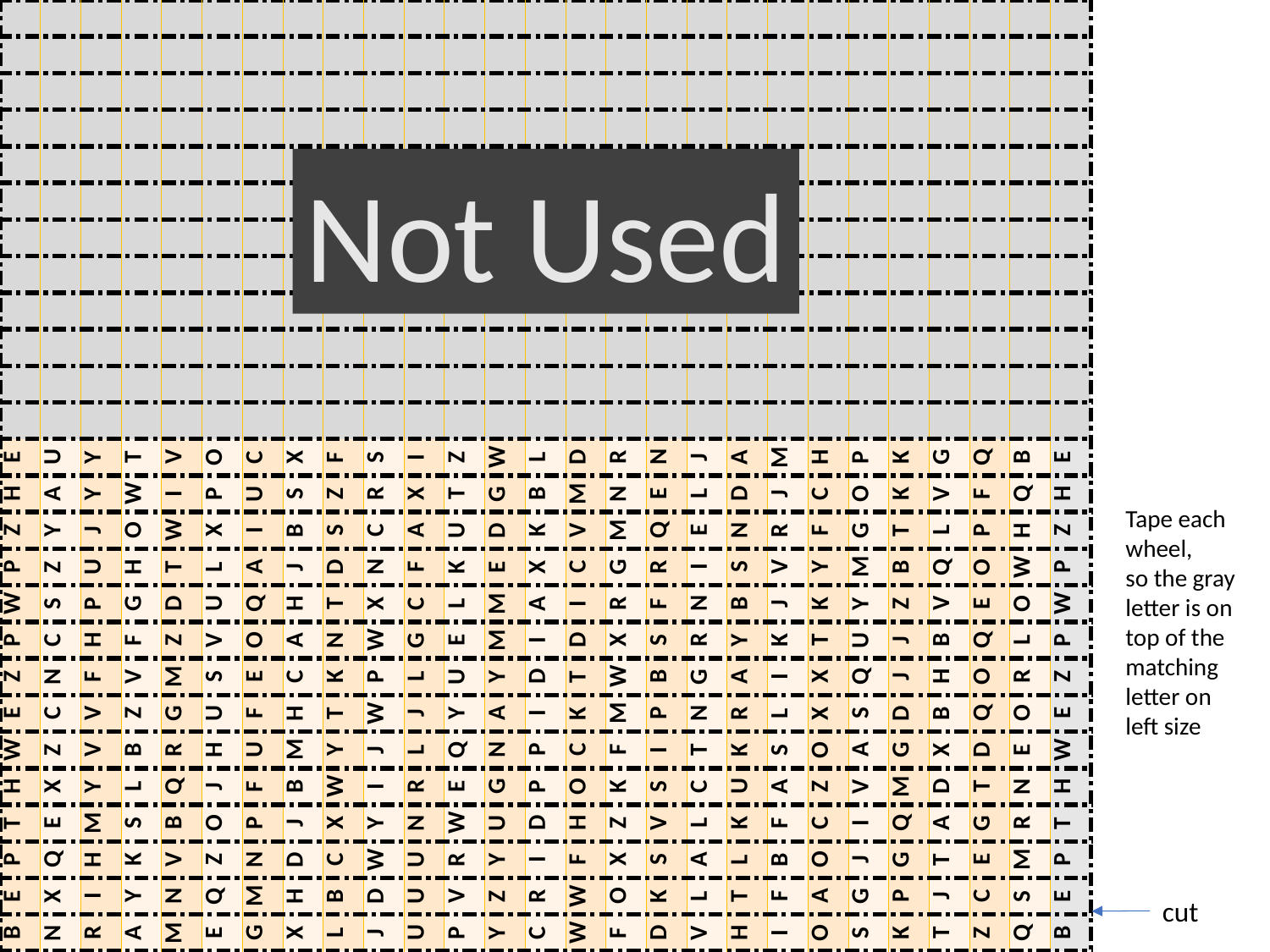

| D | Q | L | F | T | W | J | I | B | U | S | O | R | P | V | E | H | M | A | Z | X | C | N | G | K | Y | D |
| --- | --- | --- | --- | --- | --- | --- | --- | --- | --- | --- | --- | --- | --- | --- | --- | --- | --- | --- | --- | --- | --- | --- | --- | --- | --- | --- |
| W | H | Q | F | J | R | D | U | X | T | E | M | C | O | Z | L | A | I | K | P | S | B | V | Y | G | N | W |
| B | A | O | D | V | Z | Y | L | N | U | G | S | X | P | K | I | W | C | Q | J | F | E | H | T | M | R | B |
| G | T | C | U | K | X | O | M | B | A | Q | V | F | J | Z | L | W | R | N | H | P | Y | S | I | D | E | G |
| K | J | T | S | P | Y | W | F | C | O | V | B | E | M | A | X | G | I | Q | L | R | N | U | Z | D | H | K |
| U | W | X | O | F | L | R | J | A | P | Q | H | S | Y | I | E | G | B | Z | M | V | T | C | K | N | D | U |
| I | R | N | K | Q | W | M | X | Z | J | F | U | C | S | E | B | G | L | A | T | O | V | H | P | D | Y | I |
| F | W | I | Z | O | Y | E | C | P | T | R | H | M | D | X | K | N | Q | S | V | U | B | L | J | G | A | F |
| Z | M | A | O | R | V | W | S | H | F | X | L | T | Y | N | C | I | B | J | E | Q | K | G | D | U | P | Z |
| B | U | W | J | C | T | Q | A | K | M | H | V | D | O | L | N | Z | S | E | G | I | X | R | Y | F | P | B |
| Y | N | H | Q | T | A | I | G | X | V | O | L | F | W | S | P | C | M | E | D | B | J | U | K | Z | R | Y |
| T | L | Z | M | S | F | J | A | K | V | H | P | B | R | D | U | E | Q | Y | O | C | W | X | I | N | G | T |
| E | U | Y | T | V | O | C | X | F | S | I | Z | W | L | D | R | N | J | A | M | H | P | K | G | Q | B | E |
| H | A | Y | W | I | P | U | S | Z | R | X | T | G | B | M | N | E | L | D | J | C | O | K | V | F | Q | H |
| Z | Y | J | O | W | X | I | B | S | C | A | U | D | K | V | M | Q | E | N | R | F | G | T | L | P | H | Z |
| P | Z | U | H | T | L | A | J | D | N | F | K | E | X | C | G | R | I | S | V | Y | M | B | Q | O | W | P |
| W | S | P | G | D | U | Q | H | T | X | C | L | M | A | I | R | F | N | B | J | K | Y | Z | V | E | O | W |
| P | C | H | F | Z | V | O | A | N | W | G | E | M | I | D | X | S | R | Y | K | T | U | J | B | Q | L | P |
| Z | N | F | V | M | S | E | C | K | P | L | U | Y | D | T | W | B | G | A | I | X | Q | J | H | O | R | Z |
| E | C | V | Z | G | U | F | H | T | W | J | Y | A | I | K | M | P | N | R | L | X | S | D | B | Q | O | E |
| W | Z | V | B | R | H | U | M | Y | J | L | Q | N | P | C | F | I | T | K | S | O | A | G | X | D | E | W |
| H | X | Y | L | Q | J | F | B | W | I | R | E | G | P | O | K | S | C | U | A | Z | V | M | D | T | N | H |
| T | E | M | S | B | O | P | J | X | Y | N | W | U | D | H | Z | V | L | K | F | C | I | Q | A | G | R | T |
| P | Q | H | K | V | Z | N | D | C | W | U | R | Y | I | F | X | S | A | L | B | O | J | G | T | E | M | P |
| E | X | I | Y | N | Q | M | H | B | D | U | V | Z | R | W | O | K | L | T | F | A | G | P | J | C | S | E |
| B | N | R | A | M | E | G | X | L | J | U | P | Y | C | W | F | D | V | H | I | O | S | K | T | Z | Q | B |
Not Used
Tape each wheel,
so the gray letter is on top of the matching letter on left size
cut